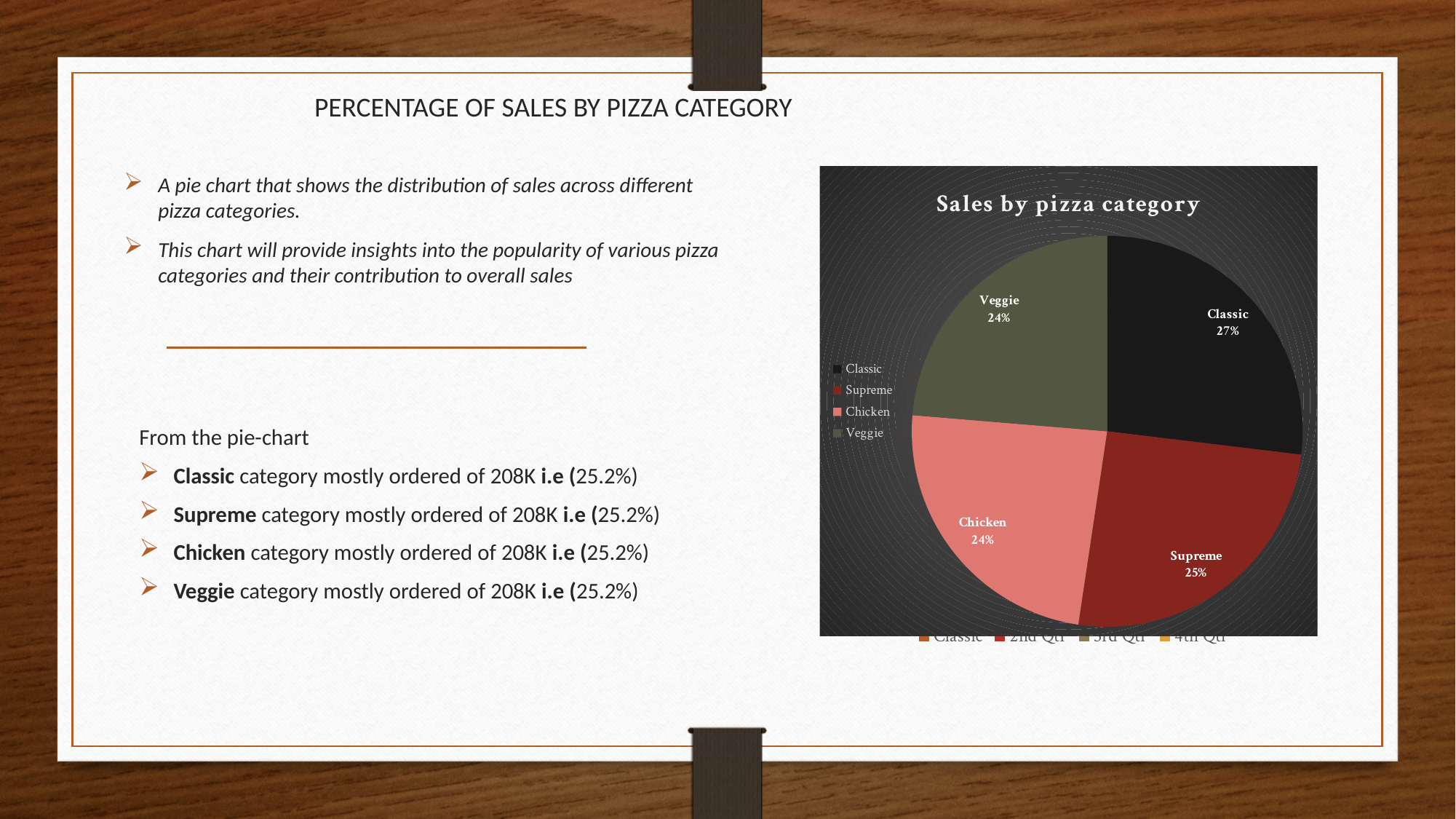

# PERCENTAGE OF SALES BY PIZZA CATEGORY

### Chart:

| Category | Sales |
|---|---|
| Classic | 8.2 |
| 2nd Qtr | 3.2 |
| 3rd Qtr | 1.4 |
| 4th Qtr | 1.2 |

### Chart: Sales by pizza category

| Category |  |
|---|---|
| Classic | 220053.1 |
| Supreme | 208196.99999999822 |
| Chicken | 195919.5 |
| Veggie | 193690.45000000298 |
A pie chart that shows the distribution of sales across different pizza categories.
This chart will provide insights into the popularity of various pizza categories and their contribution to overall sales

From the pie-chart
Classic category mostly ordered of 208K i.e (25.2%)
Supreme category mostly ordered of 208K i.e (25.2%)
Chicken category mostly ordered of 208K i.e (25.2%)
Veggie category mostly ordered of 208K i.e (25.2%)